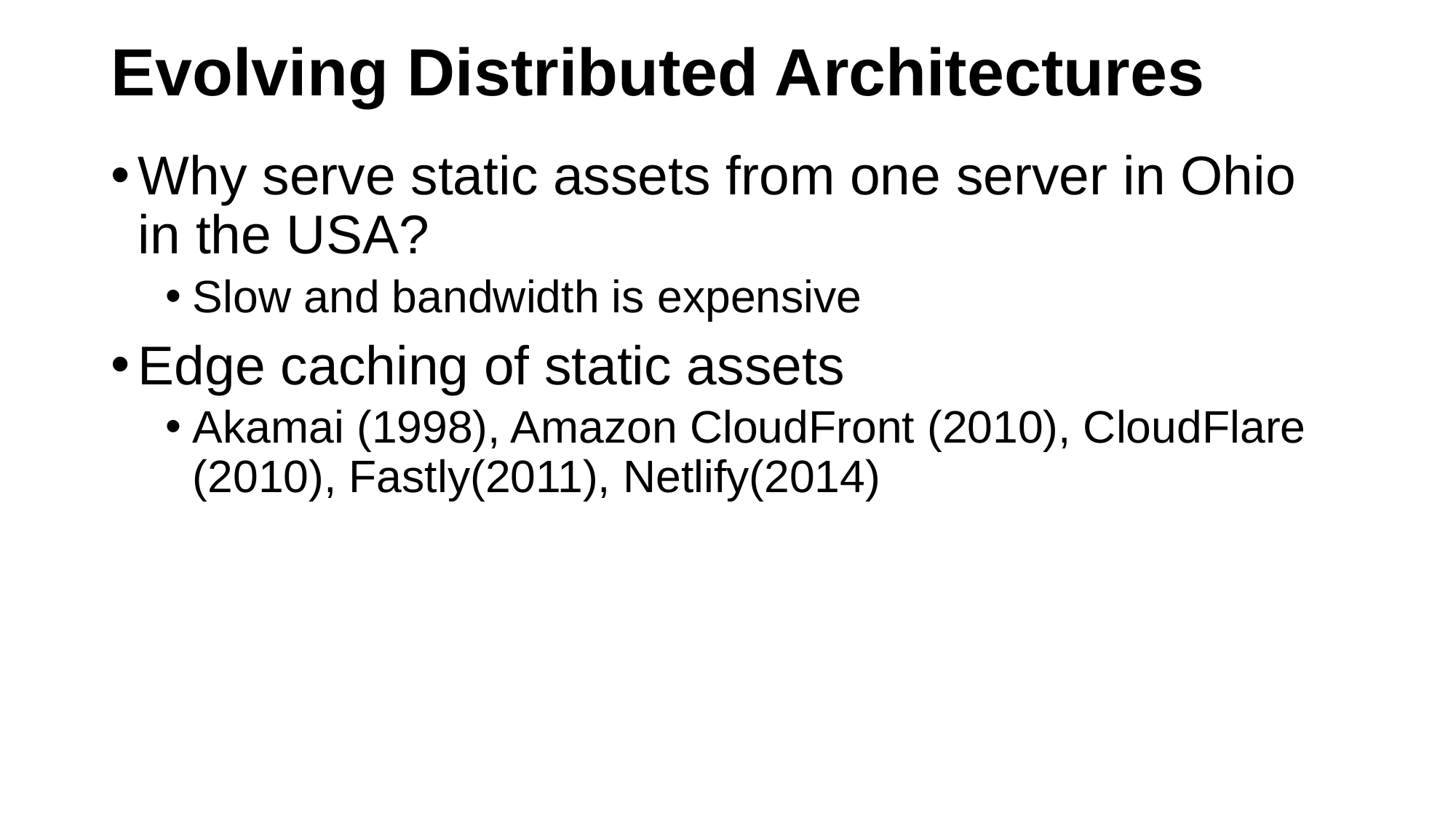

# Evolving Distributed Architectures
Why serve static assets from one server in Ohio in the USA?
Slow and bandwidth is expensive
Edge caching of static assets
Akamai (1998), Amazon CloudFront (2010), CloudFlare (2010), Fastly(2011), Netlify(2014)